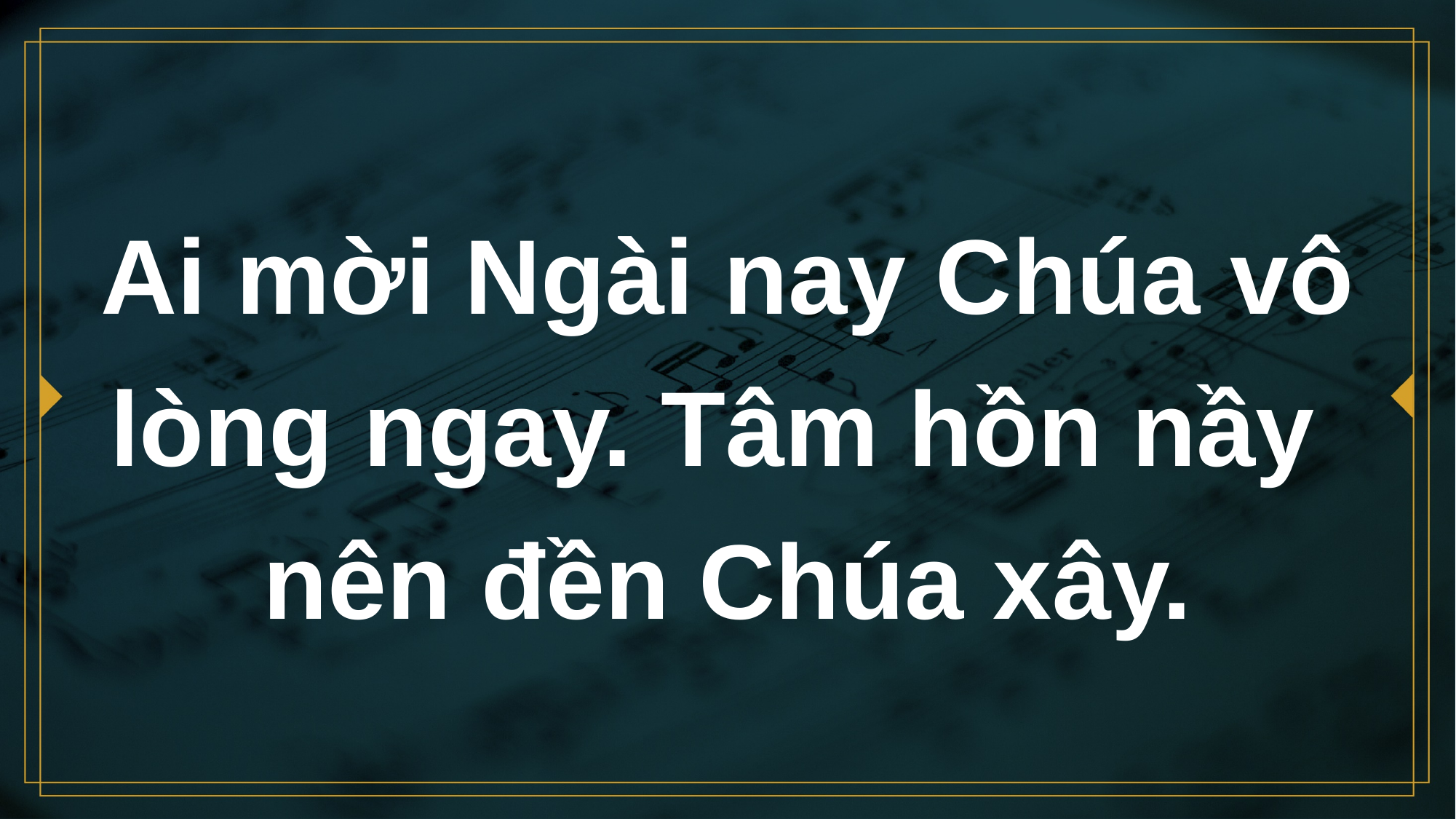

# Ai mời Ngài nay Chúa vô lòng ngay. Tâm hồn nầy nên đền Chúa xây.